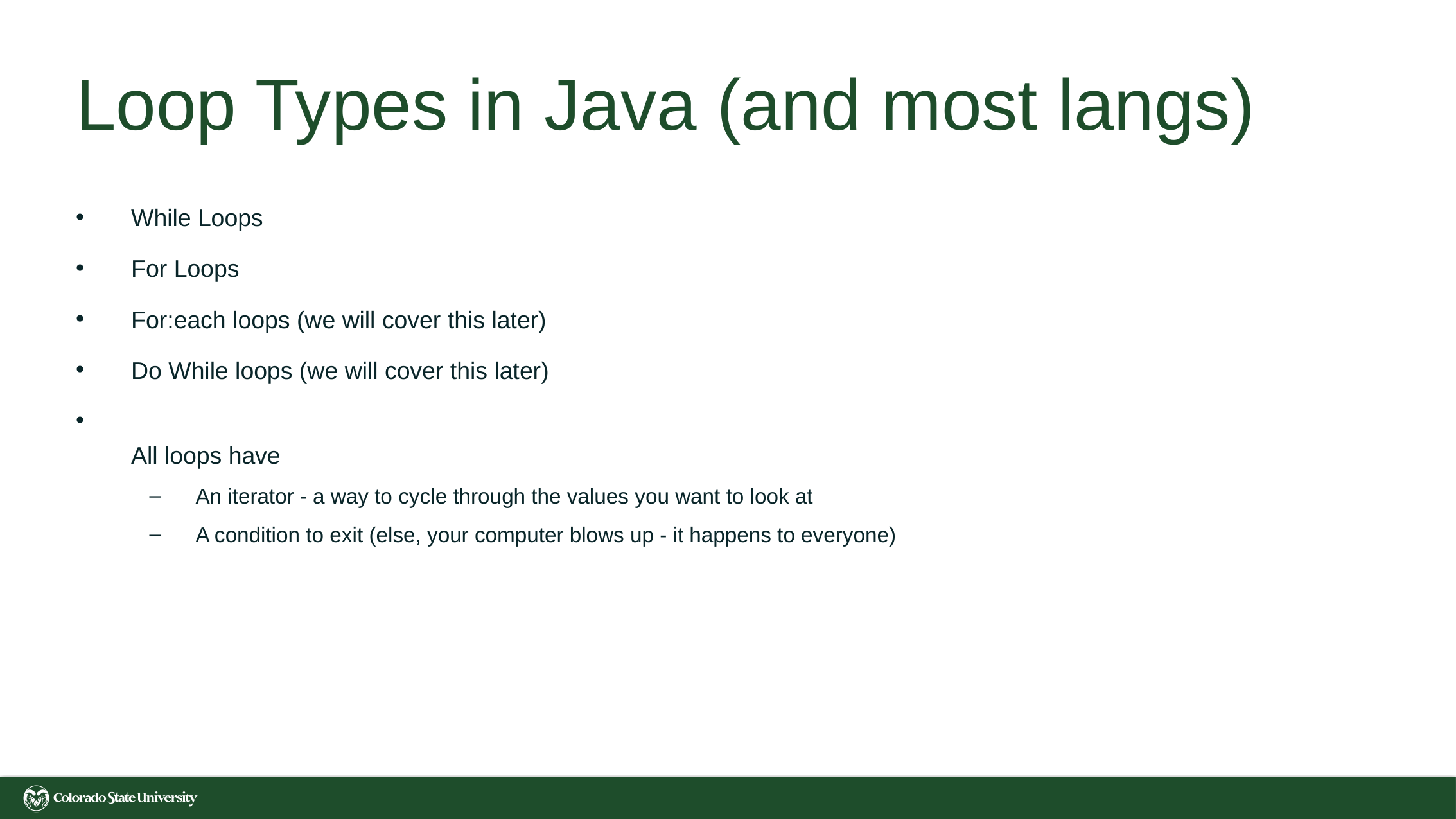

# Loop Types in Java (and most langs)
While Loops
For Loops
For:each loops (we will cover this later)
Do While loops (we will cover this later)
All loops have
An iterator - a way to cycle through the values you want to look at
A condition to exit (else, your computer blows up - it happens to everyone)